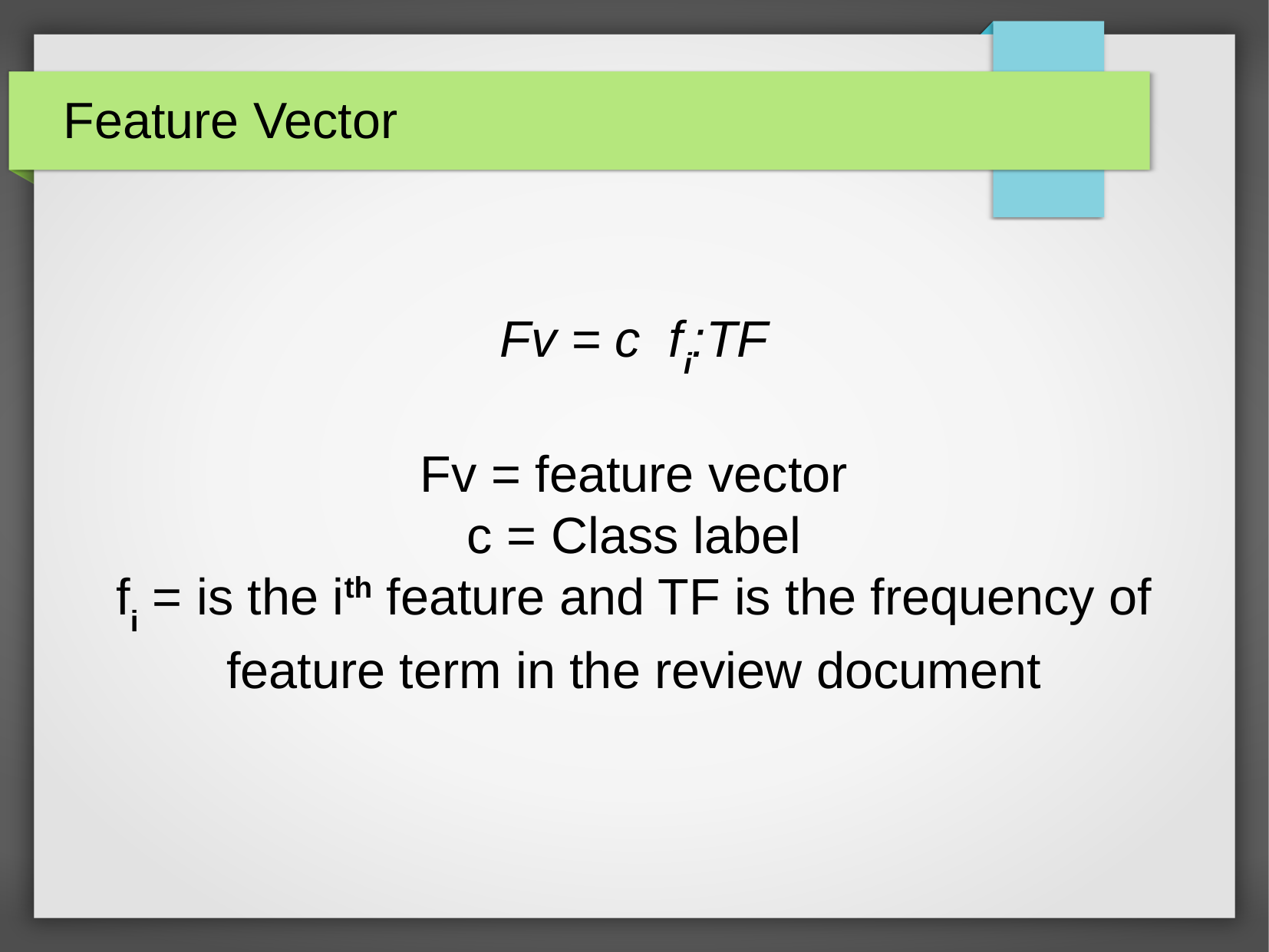

Feature Vector
Fv = c  fi:TF

Fv = feature vector
c = Class label
fi = is the ith feature and TF is the frequency of feature term in the review document